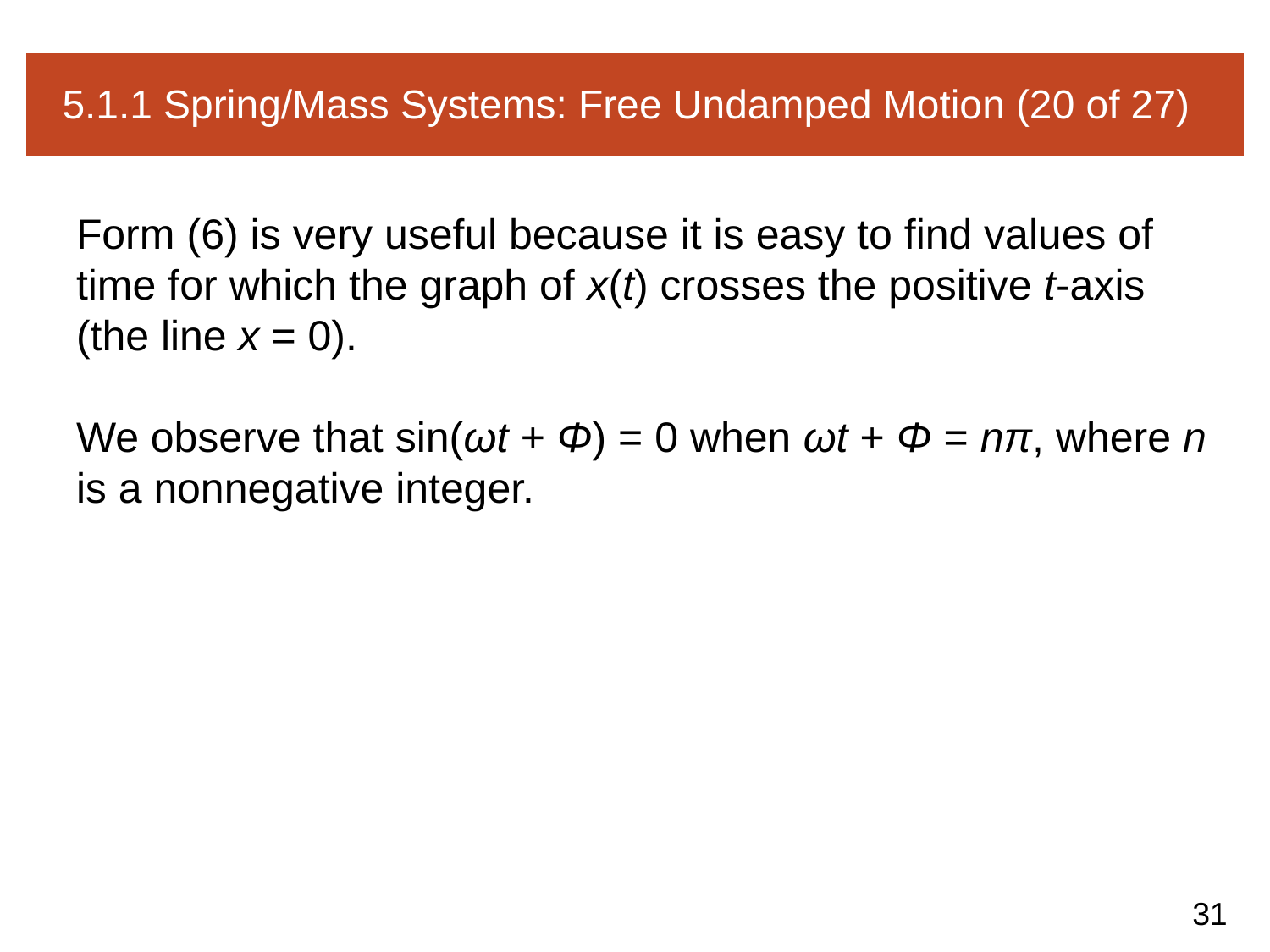

# 5.1.1 Spring/Mass Systems: Free Undamped Motion (20 of 27)
Form (6) is very useful because it is easy to find values of time for which the graph of x(t) crosses the positive t-axis (the line x = 0).

We observe that sin(ωt + Φ) = 0 when ωt + Φ = nπ, where n is a nonnegative integer.